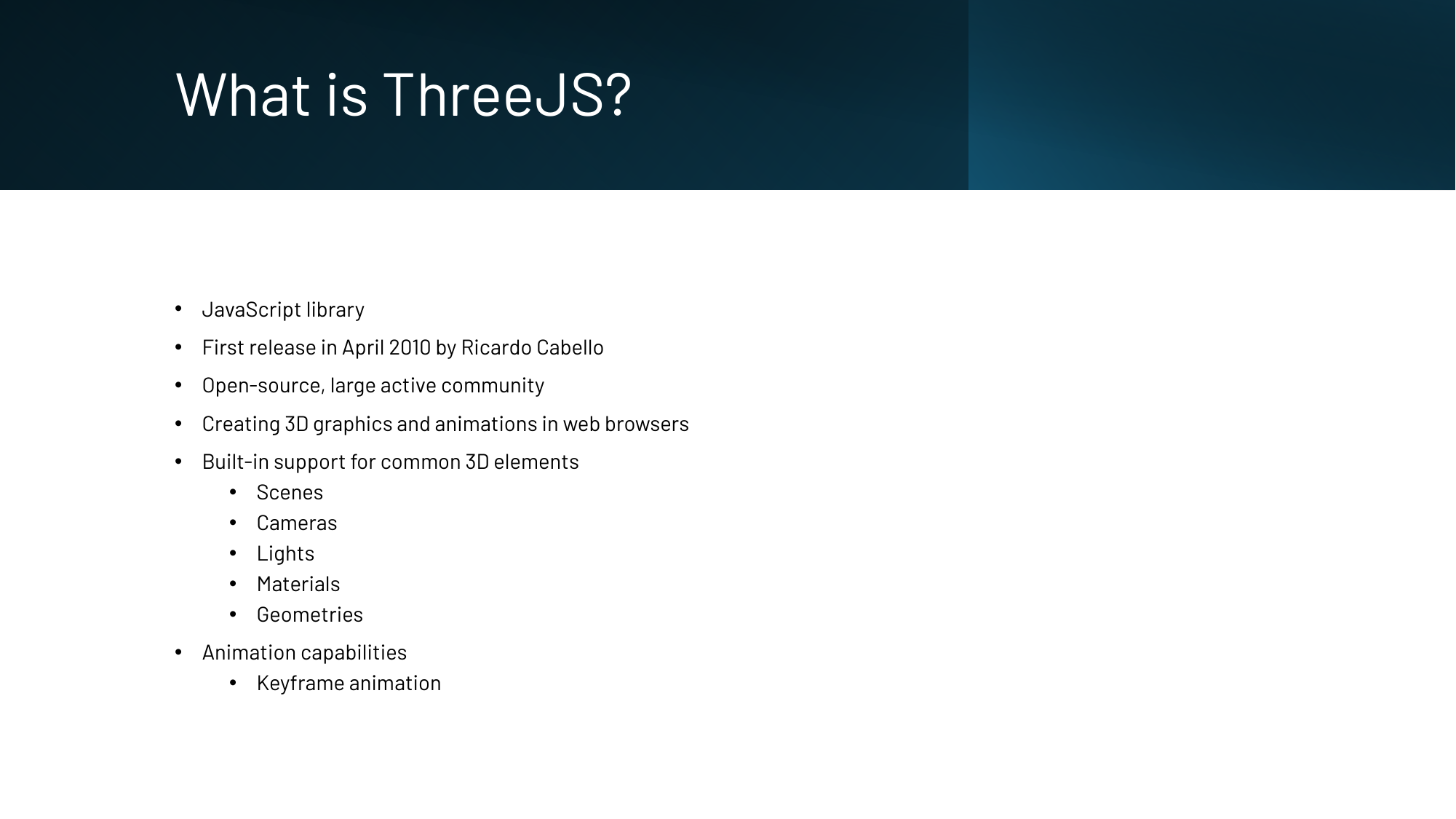

# What is ThreeJS?
JavaScript library
First release in April 2010 by Ricardo Cabello
Open-source, large active community
Creating 3D graphics and animations in web browsers
Built-in support for common 3D elements
Scenes
Cameras
Lights
Materials
Geometries
Animation capabilities
Keyframe animation